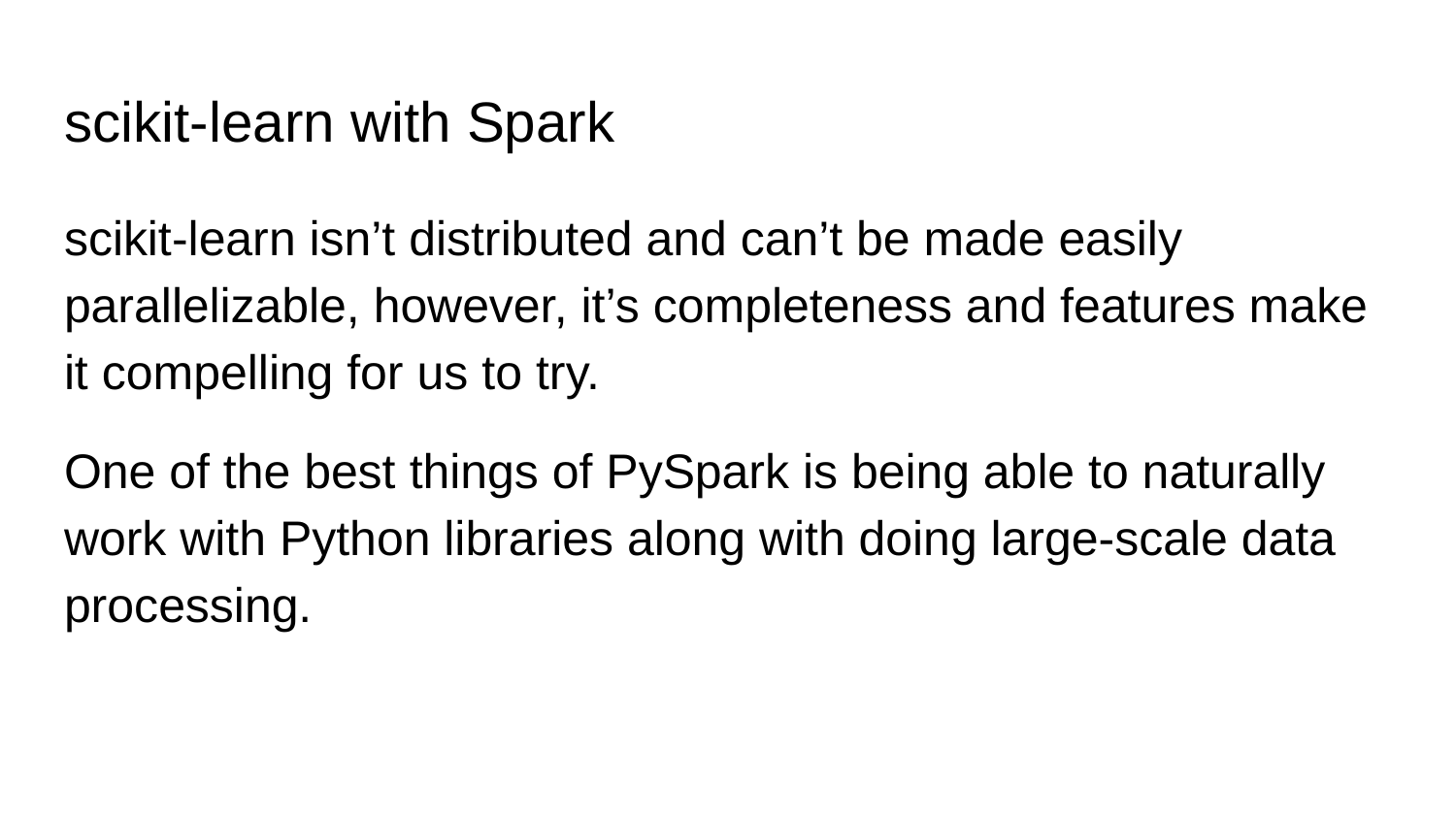

# scikit-learn with Spark
scikit-learn isn’t distributed and can’t be made easily parallelizable, however, it’s completeness and features make it compelling for us to try.
One of the best things of PySpark is being able to naturally work with Python libraries along with doing large-scale data processing.